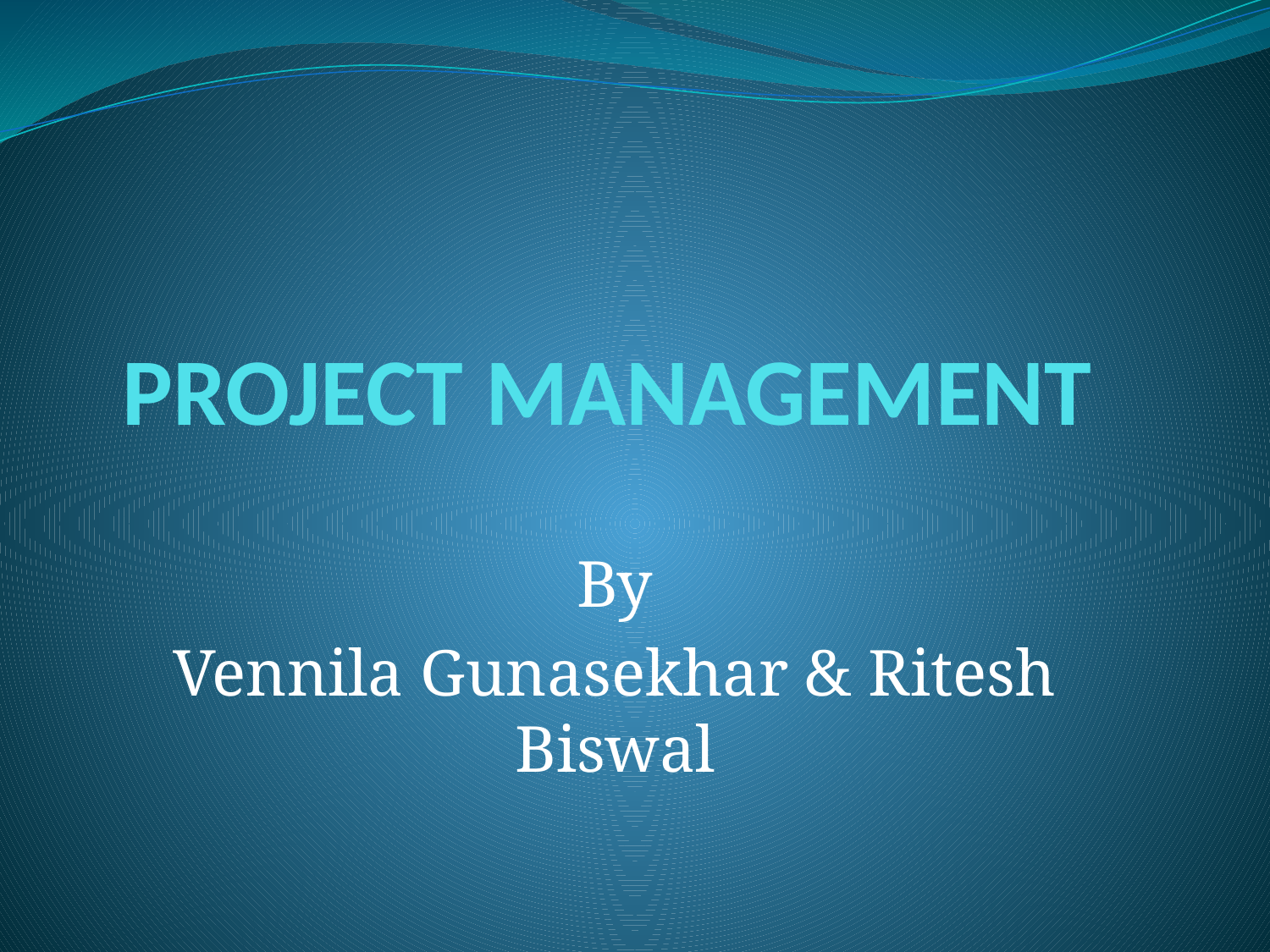

# PROJECT MANAGEMENT

By
Vennila Gunasekhar & Ritesh Biswal